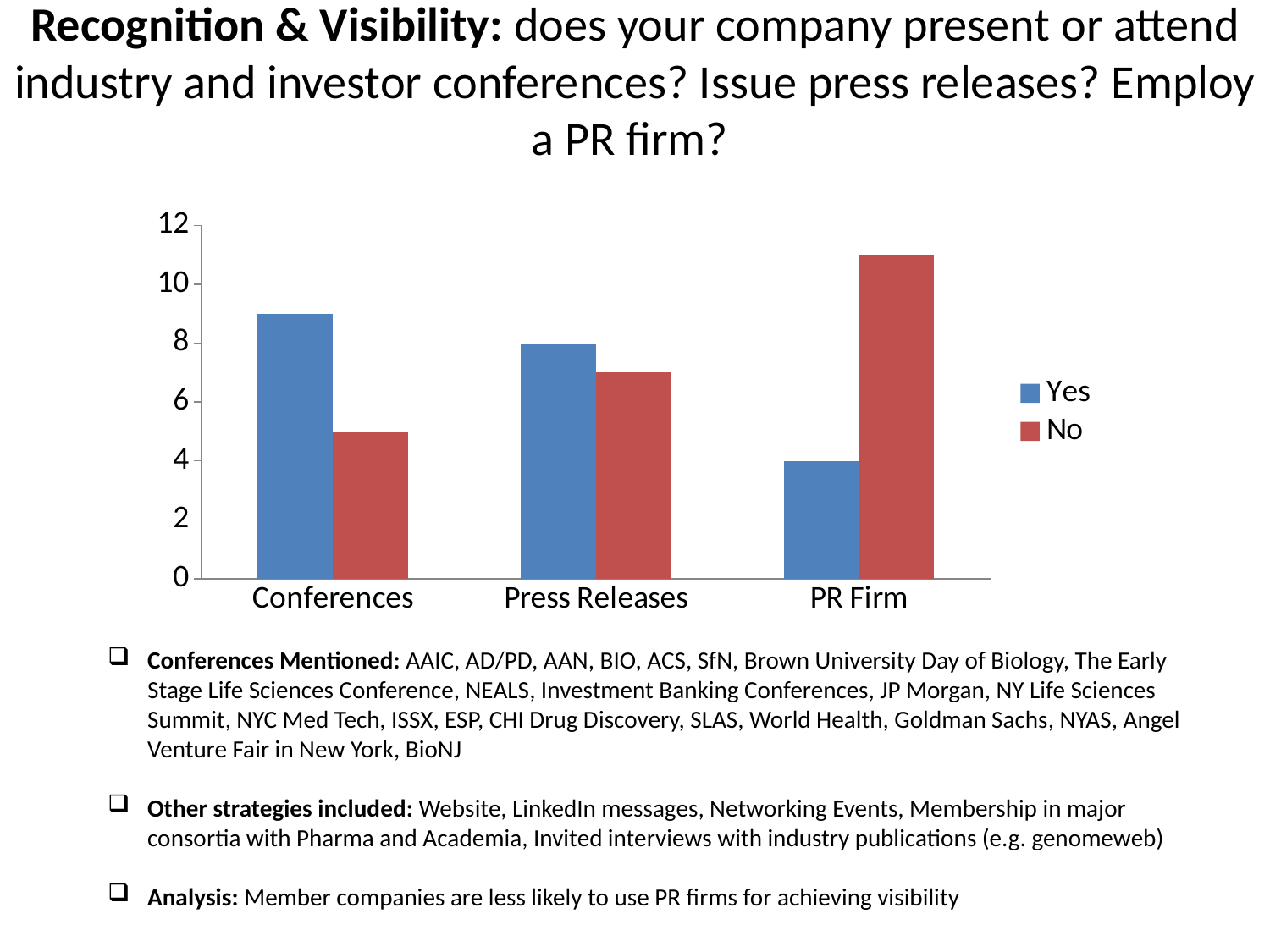

# Recognition & Visibility: does your company present or attend industry and investor conferences? Issue press releases? Employ a PR firm?

### Chart

| Category | Yes | No |
|---|---|---|
| Conferences | 9.0 | 5.0 |
| Press Releases | 8.0 | 7.0 |
| PR Firm | 4.0 | 11.0 |
Conferences Mentioned: AAIC, AD/PD, AAN, BIO, ACS, SfN, Brown University Day of Biology, The Early Stage Life Sciences Conference, NEALS, Investment Banking Conferences, JP Morgan, NY Life Sciences Summit, NYC Med Tech, ISSX, ESP, CHI Drug Discovery, SLAS, World Health, Goldman Sachs, NYAS, Angel Venture Fair in New York, BioNJ

Other strategies included: Website, LinkedIn messages, Networking Events, Membership in major consortia with Pharma and Academia, Invited interviews with industry publications (e.g. genomeweb)

Analysis: Member companies are less likely to use PR firms for achieving visibility